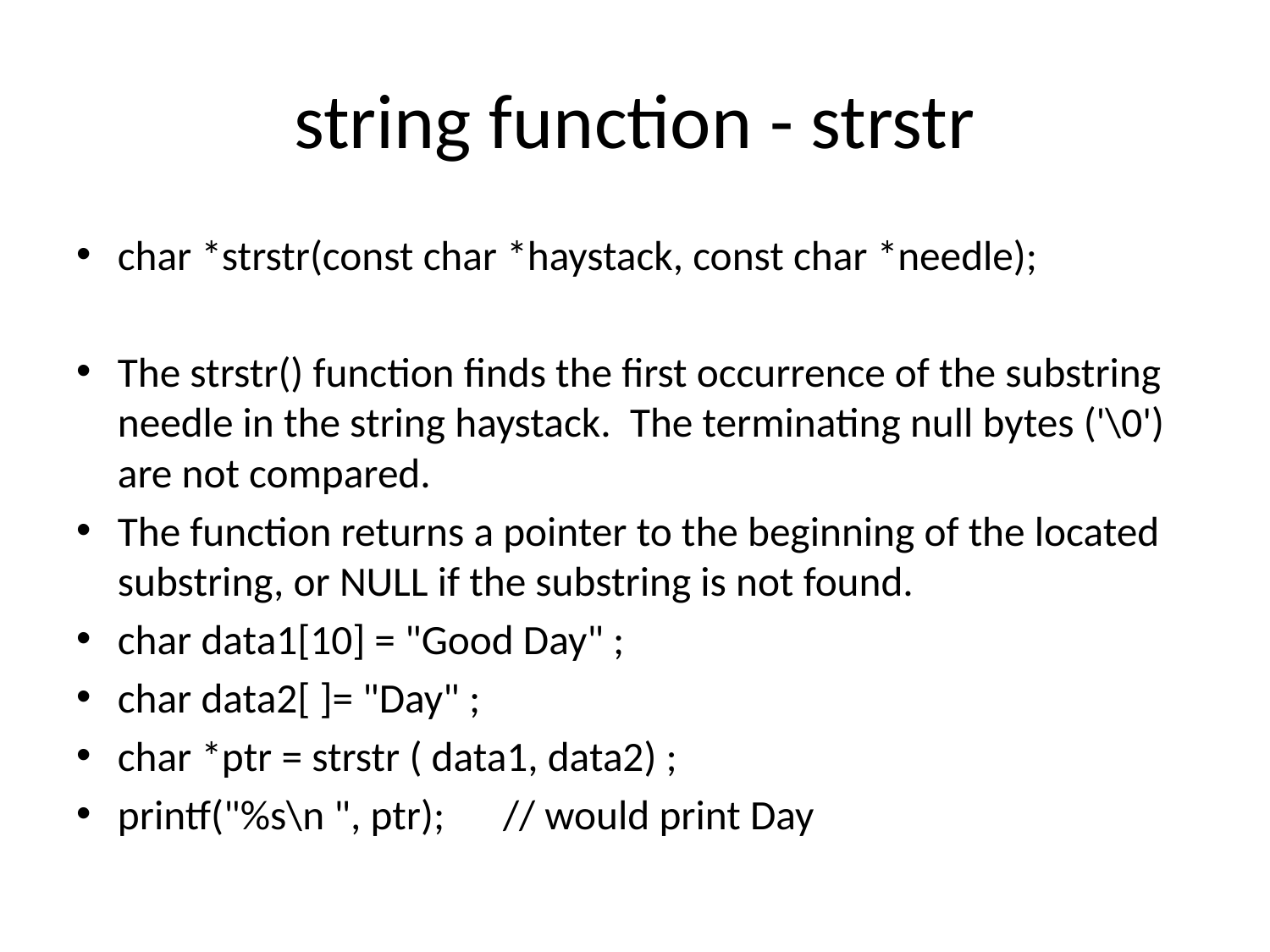

# string function - strstr
char *strstr(const char *haystack, const char *needle);

The strstr() function finds the first occurrence of the substring needle in the string haystack.  The terminating null bytes ('\0') are not compared.
The function returns a pointer to the beginning of the located substring, or NULL if the substring is not found.
char data1[10] = "Good Day" ;
char data2[ ]= "Day" ;
char *ptr = strstr ( data1, data2) ;
printf("%s\n ", ptr); 	 // would print Day